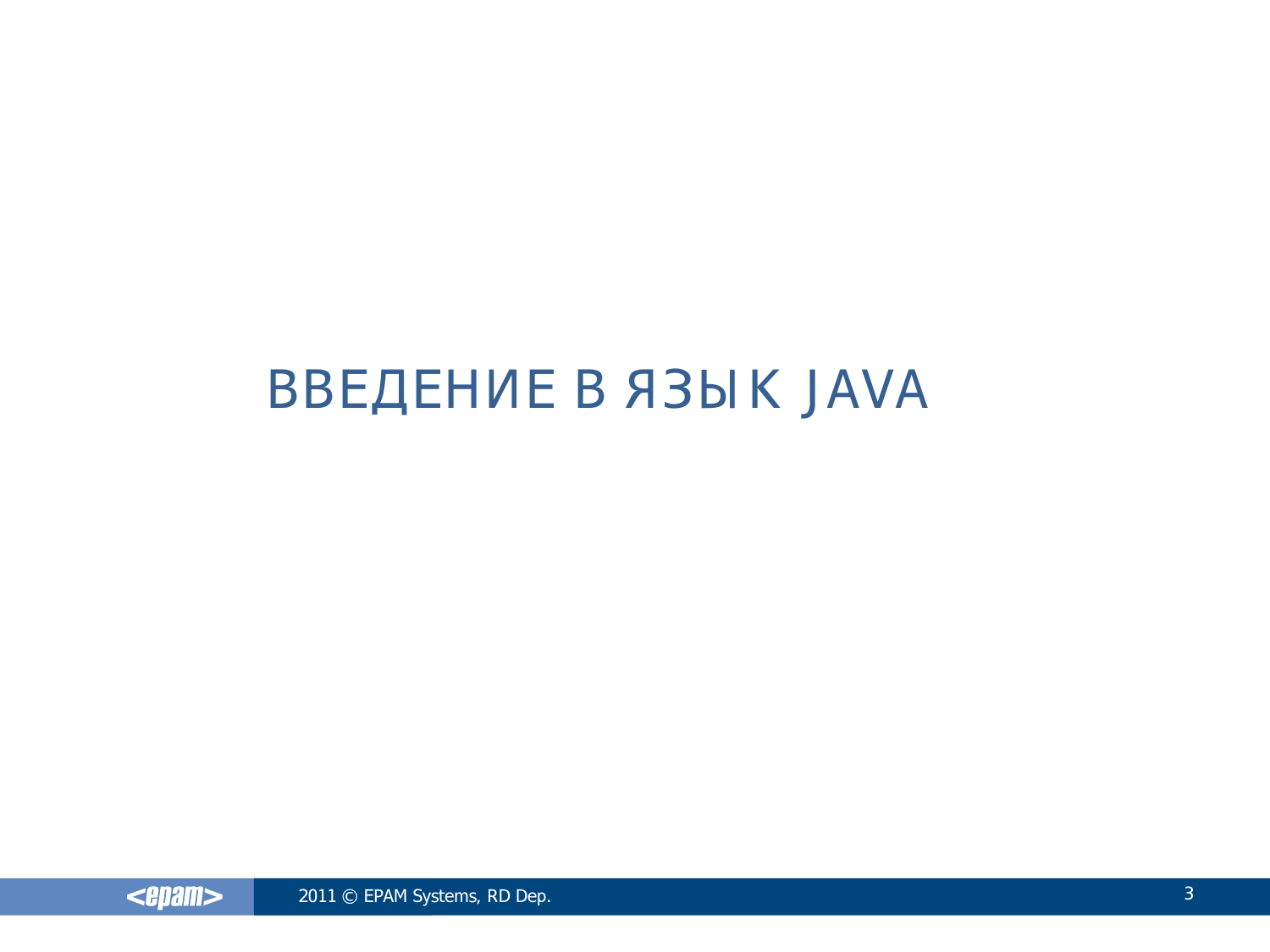

# Введение в язык Java
3
2011 © EPAM Systems, RD Dep.